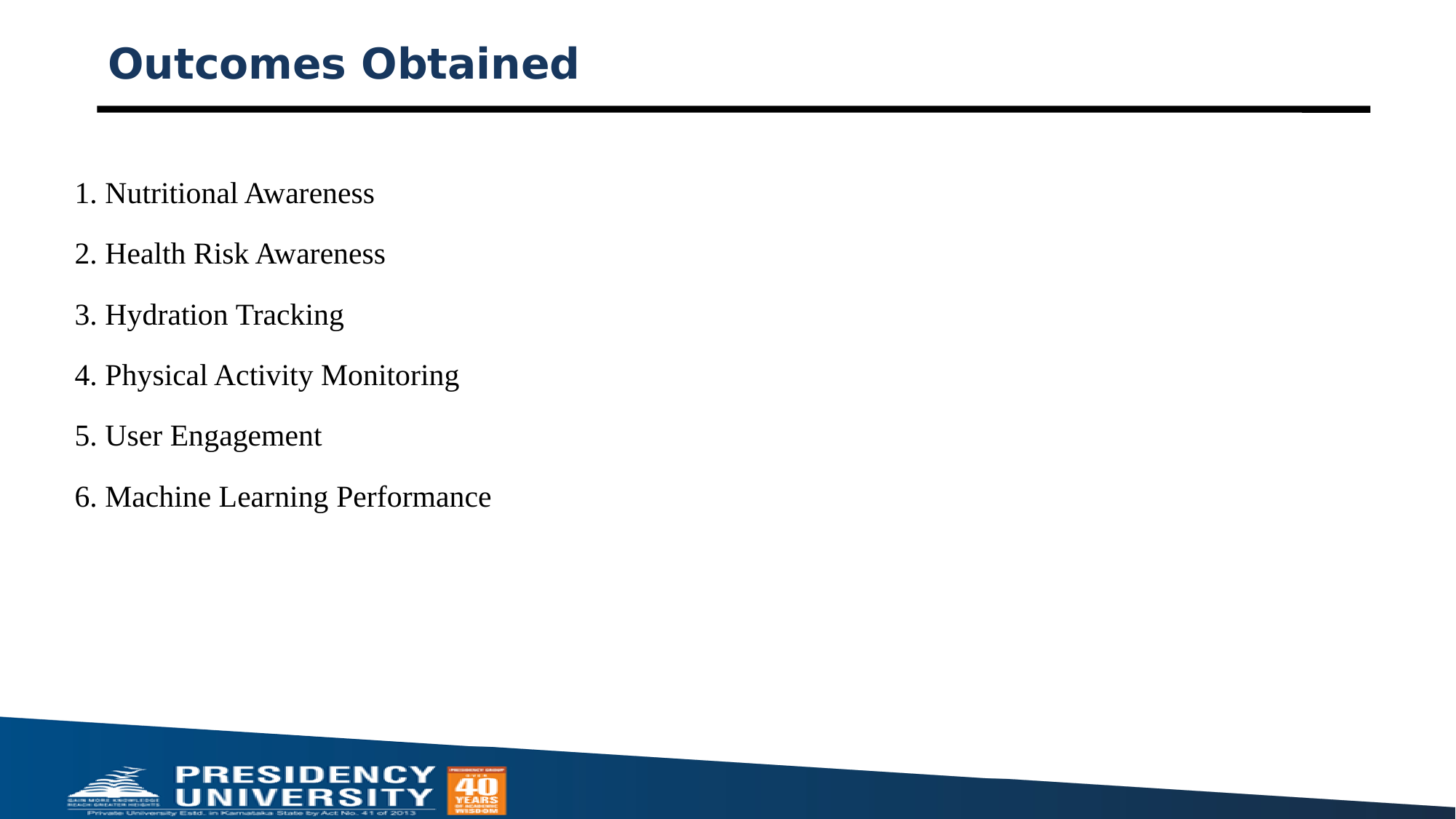

# Outcomes Obtained

1. Nutritional Awareness
2. Health Risk Awareness
3. Hydration Tracking
4. Physical Activity Monitoring
5. User Engagement
6. Machine Learning Performance